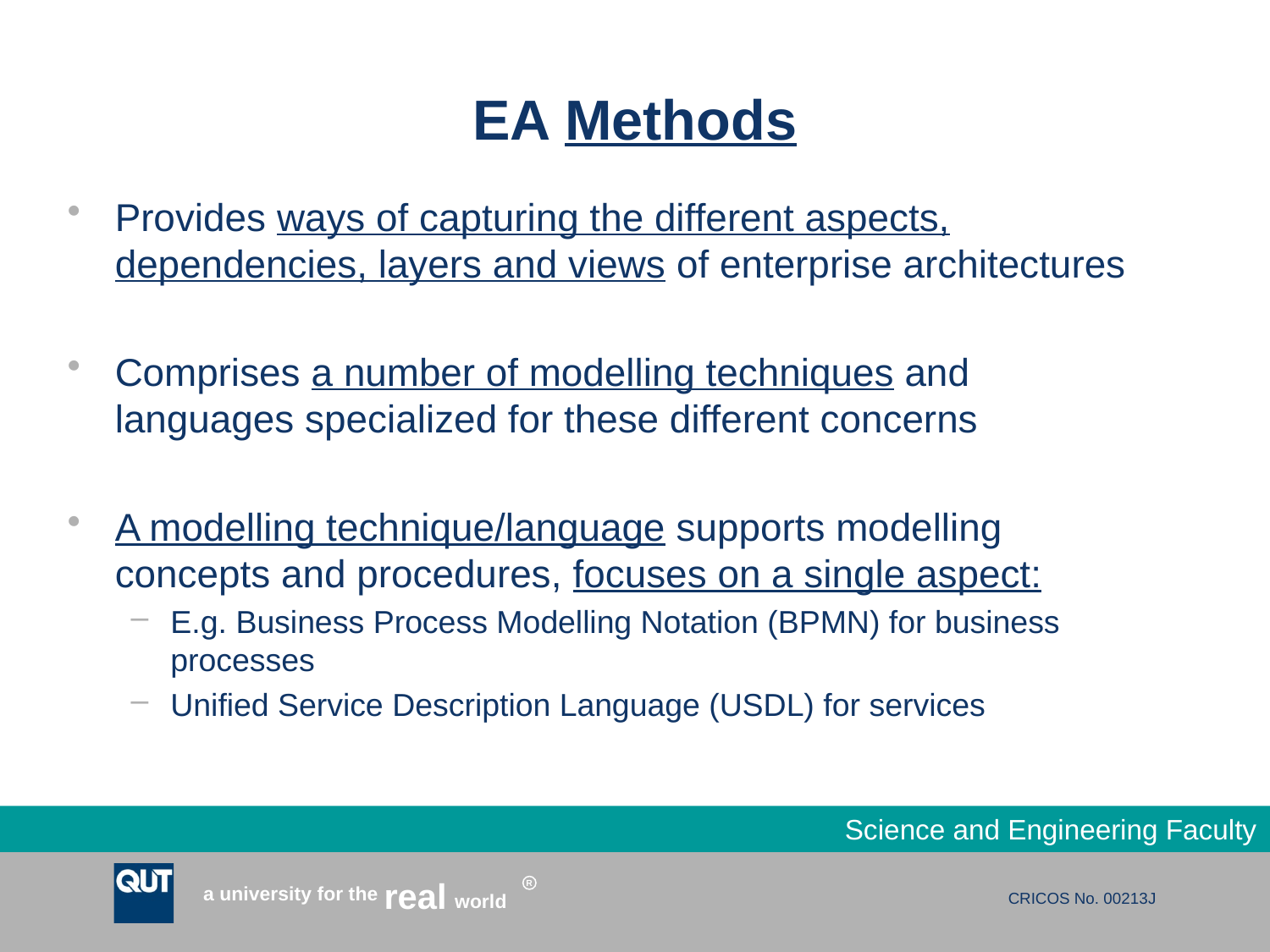

# EA Methods
Provides ways of capturing the different aspects, dependencies, layers and views of enterprise architectures

Comprises a number of modelling techniques and languages specialized for these different concerns

A modelling technique/language supports modelling concepts and procedures, focuses on a single aspect:
E.g. Business Process Modelling Notation (BPMN) for business processes
Unified Service Description Language (USDL) for services